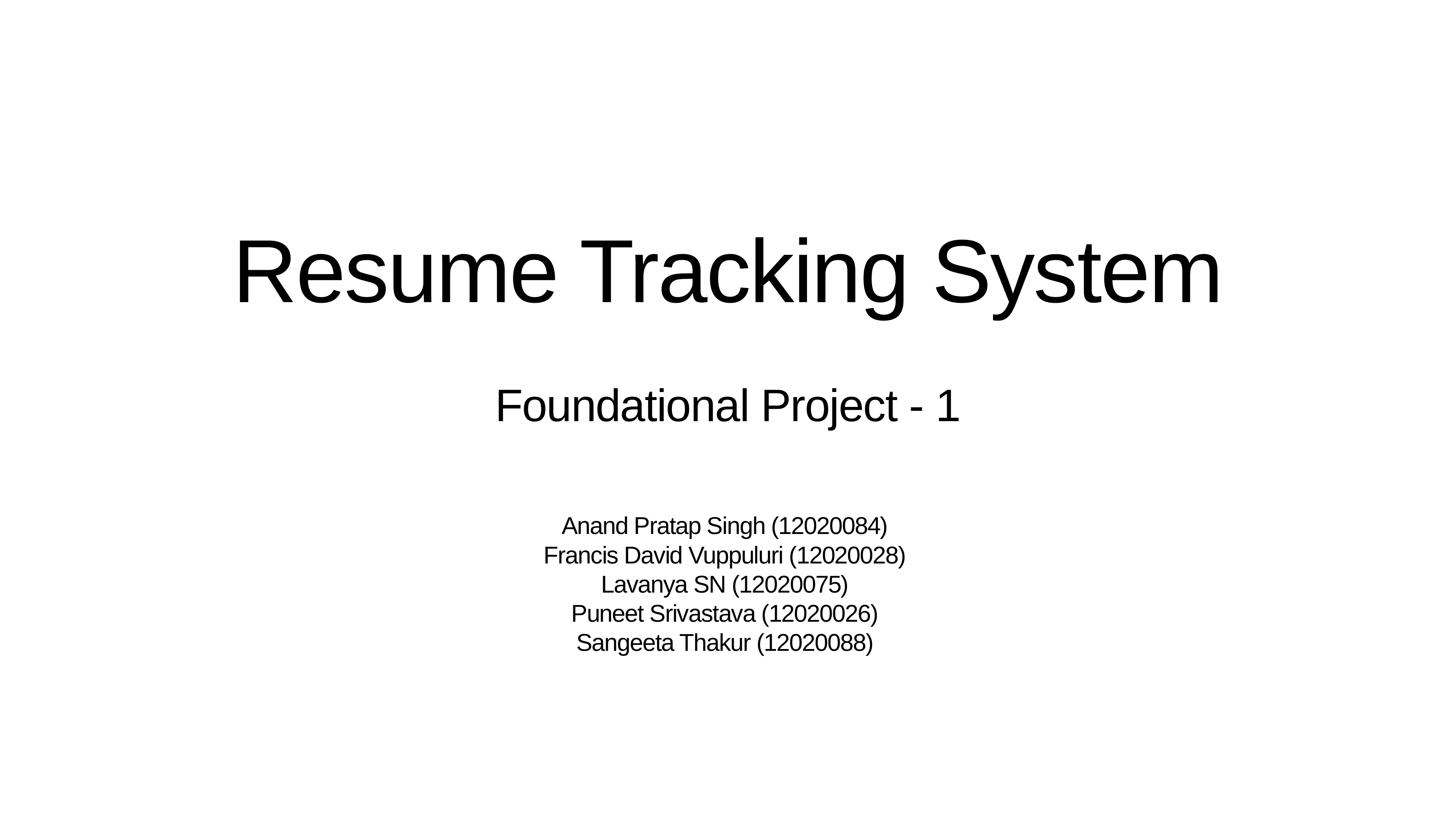

# Resume Tracking System
Foundational Project - 1
Anand Pratap Singh (12020084)
Francis David Vuppuluri (12020028)
Lavanya SN (12020075)
Puneet Srivastava (12020026)
Sangeeta Thakur (12020088)